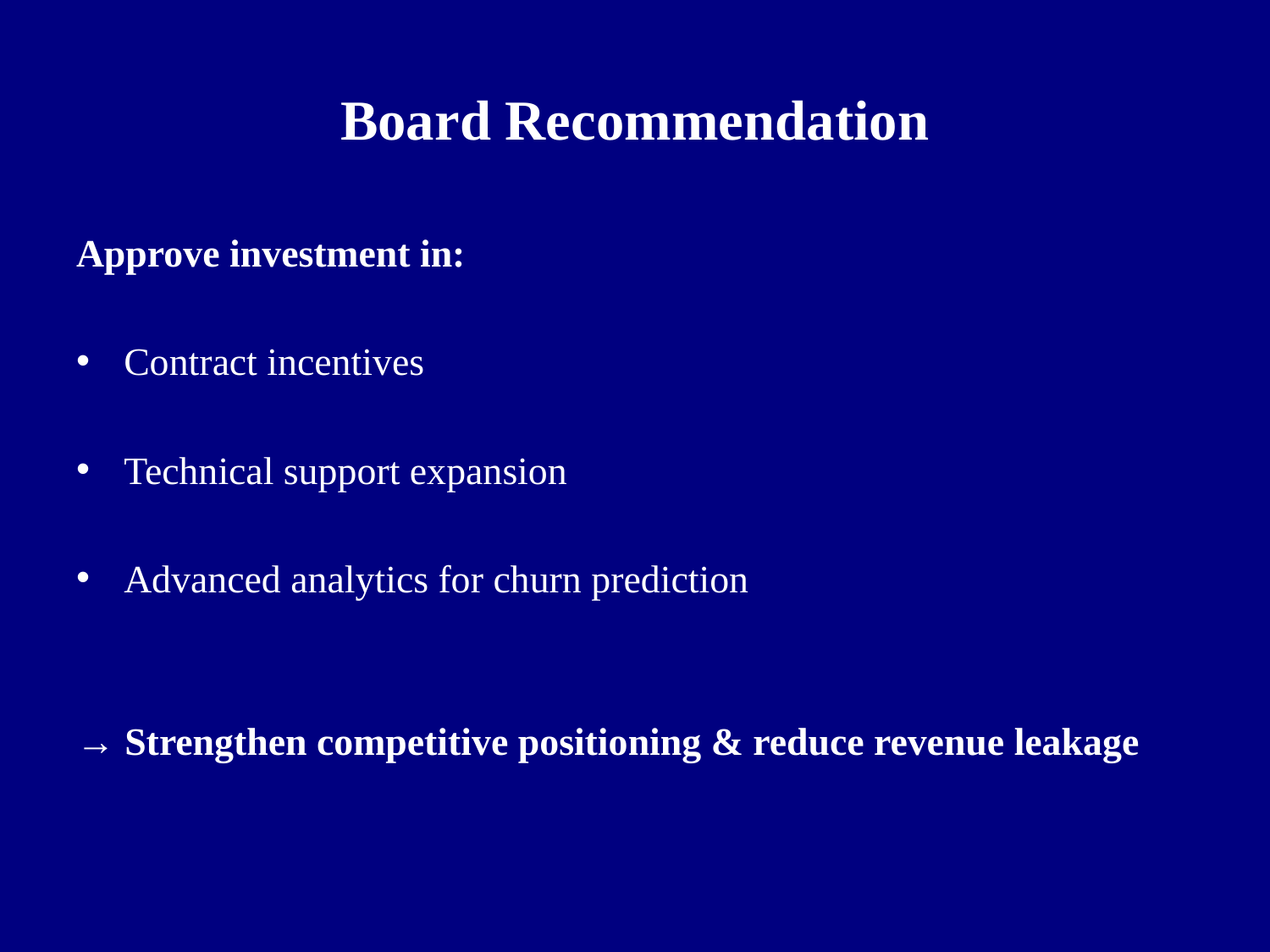

# Board Recommendation
Approve investment in:

Contract incentives

Technical support expansion

Advanced analytics for churn prediction

→ Strengthen competitive positioning & reduce revenue leakage